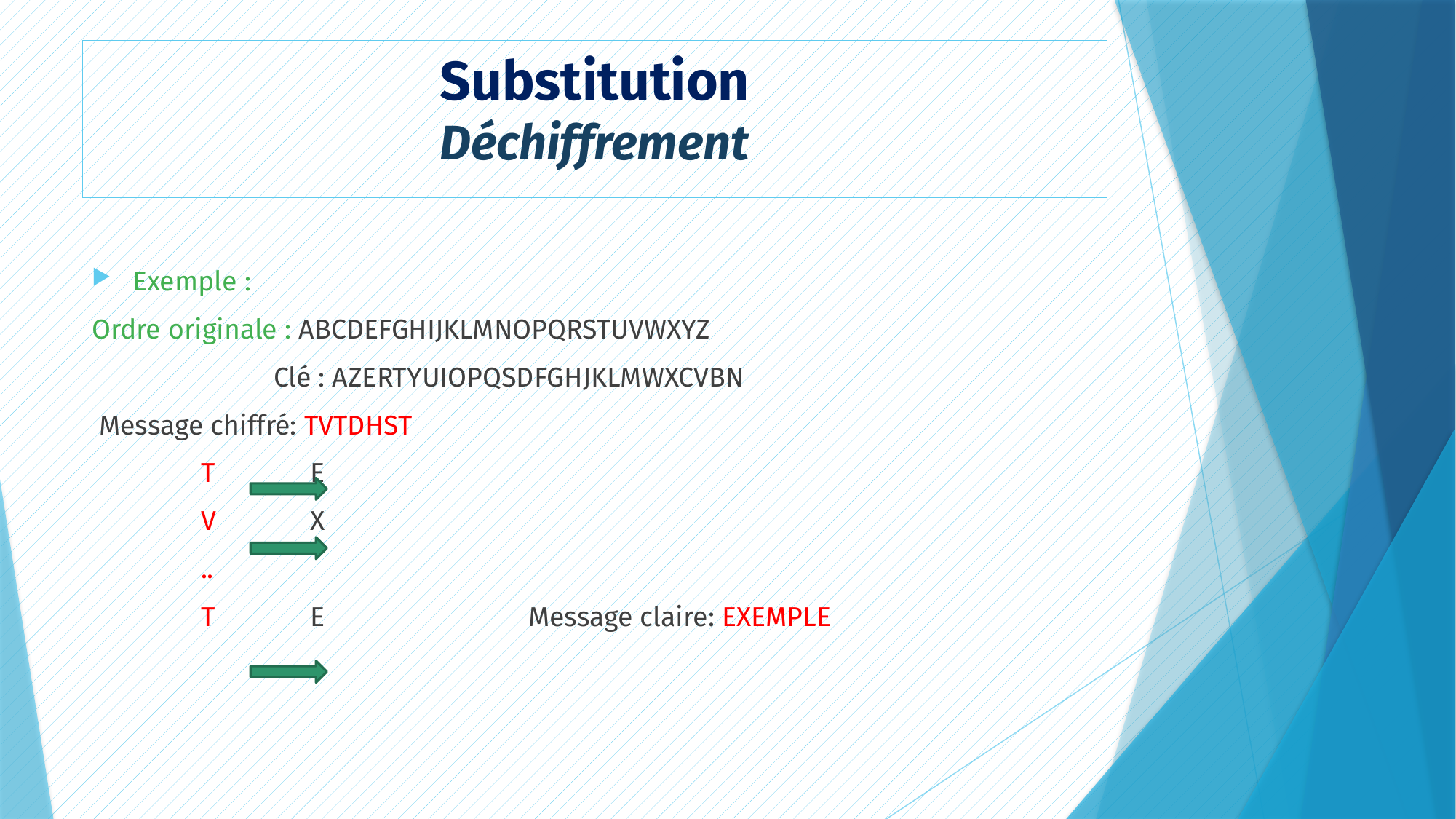

Substitution
Déchiffrement
Exemple :
Ordre originale : ABCDEFGHIJKLMNOPQRSTUVWXYZ
	          Clé : AZERTYUIOPQSDFGHJKLMWXCVBN
 Message chiffré: TVTDHST
	T 	E
	V	X
	..
	T	E		Message claire: EXEMPLE